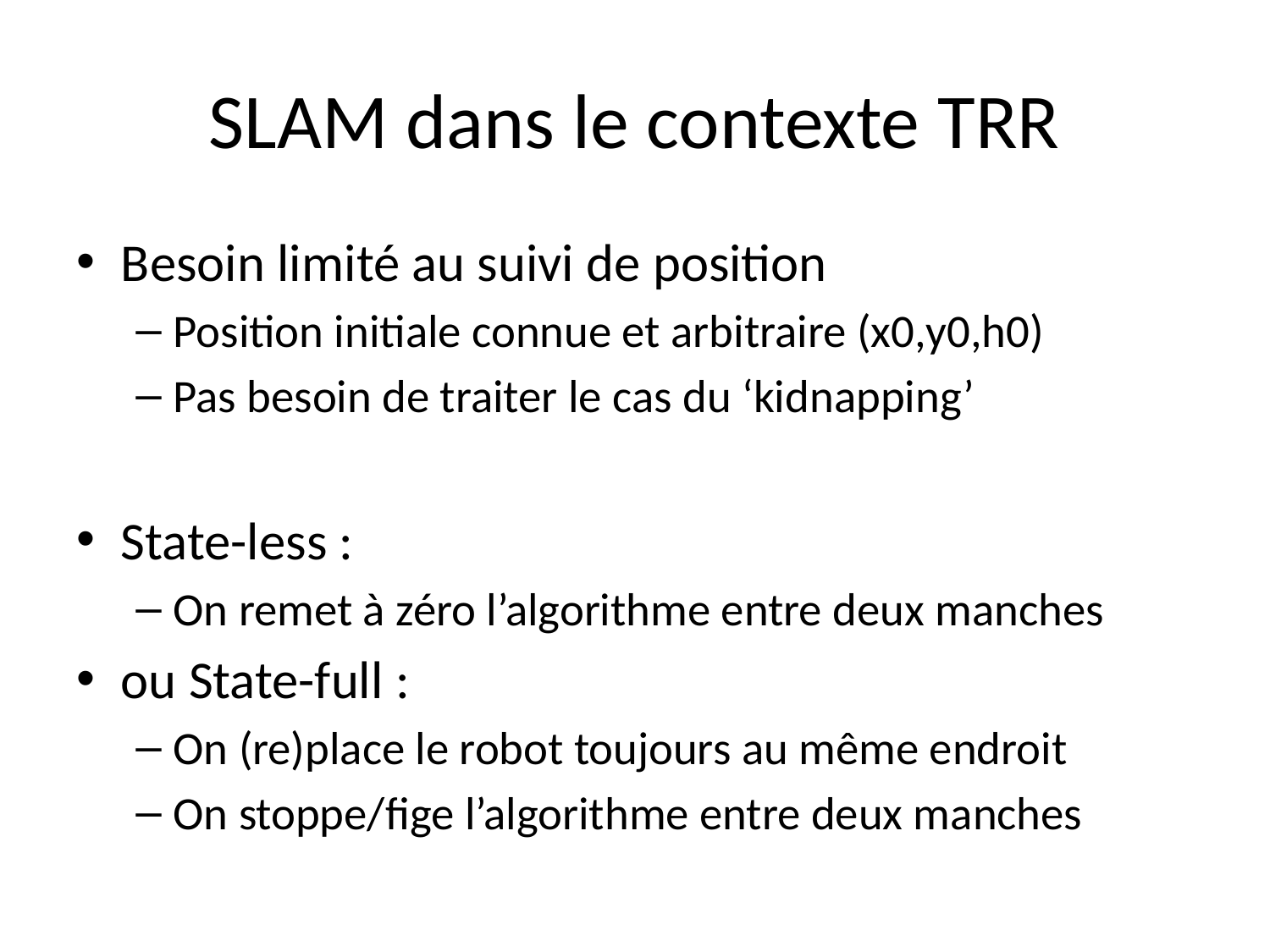

# SLAM dans le contexte TRR
Besoin limité au suivi de position
Position initiale connue et arbitraire (x0,y0,h0)
Pas besoin de traiter le cas du ‘kidnapping’

State-less :
On remet à zéro l’algorithme entre deux manches
ou State-full :
On (re)place le robot toujours au même endroit
On stoppe/fige l’algorithme entre deux manches